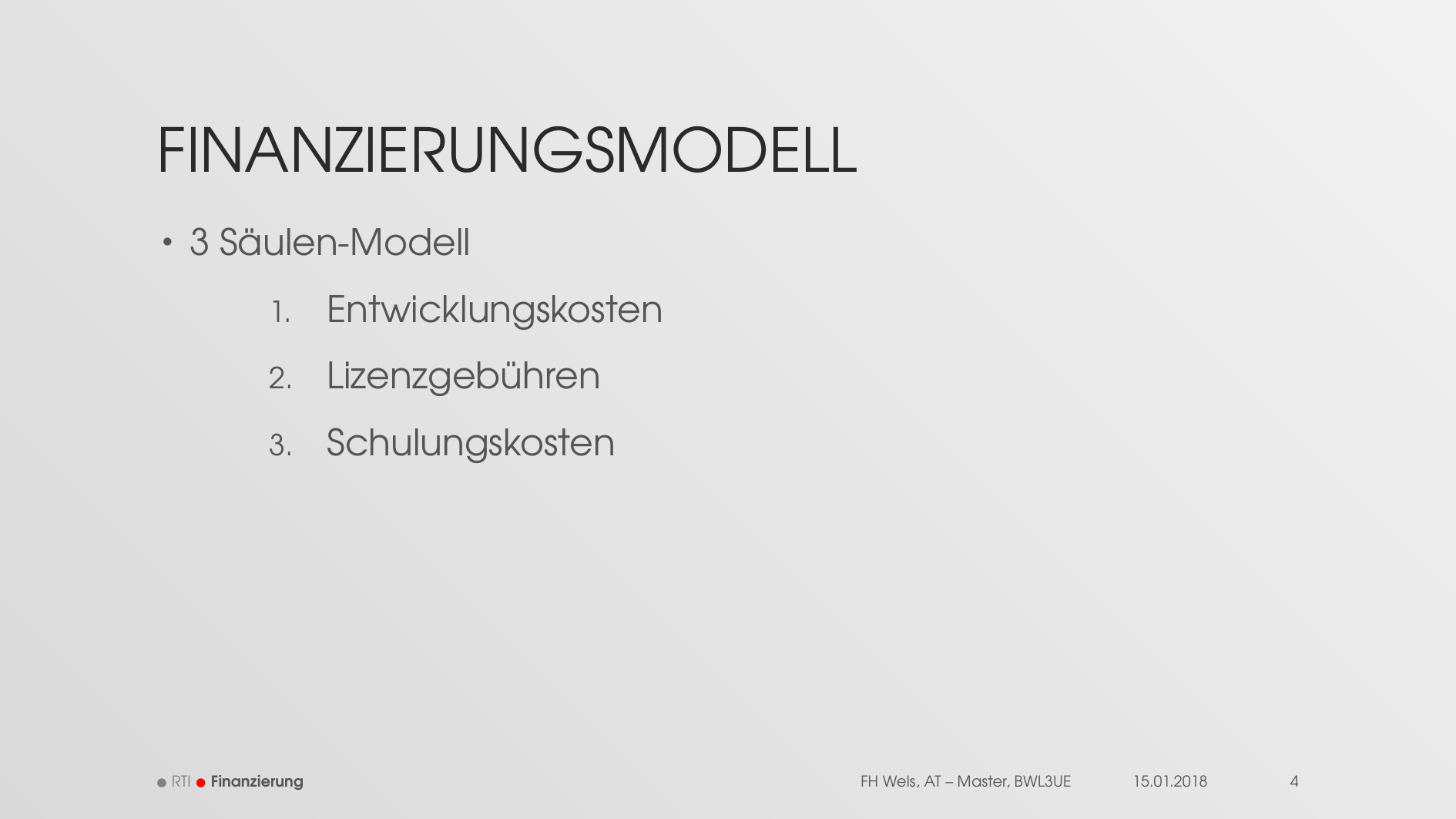

# Finanzierungsmodell
3 Säulen-Modell
Entwicklungskosten
Lizenzgebühren
Schulungskosten
● RTI ● Finanzierung
15.01.2018
4